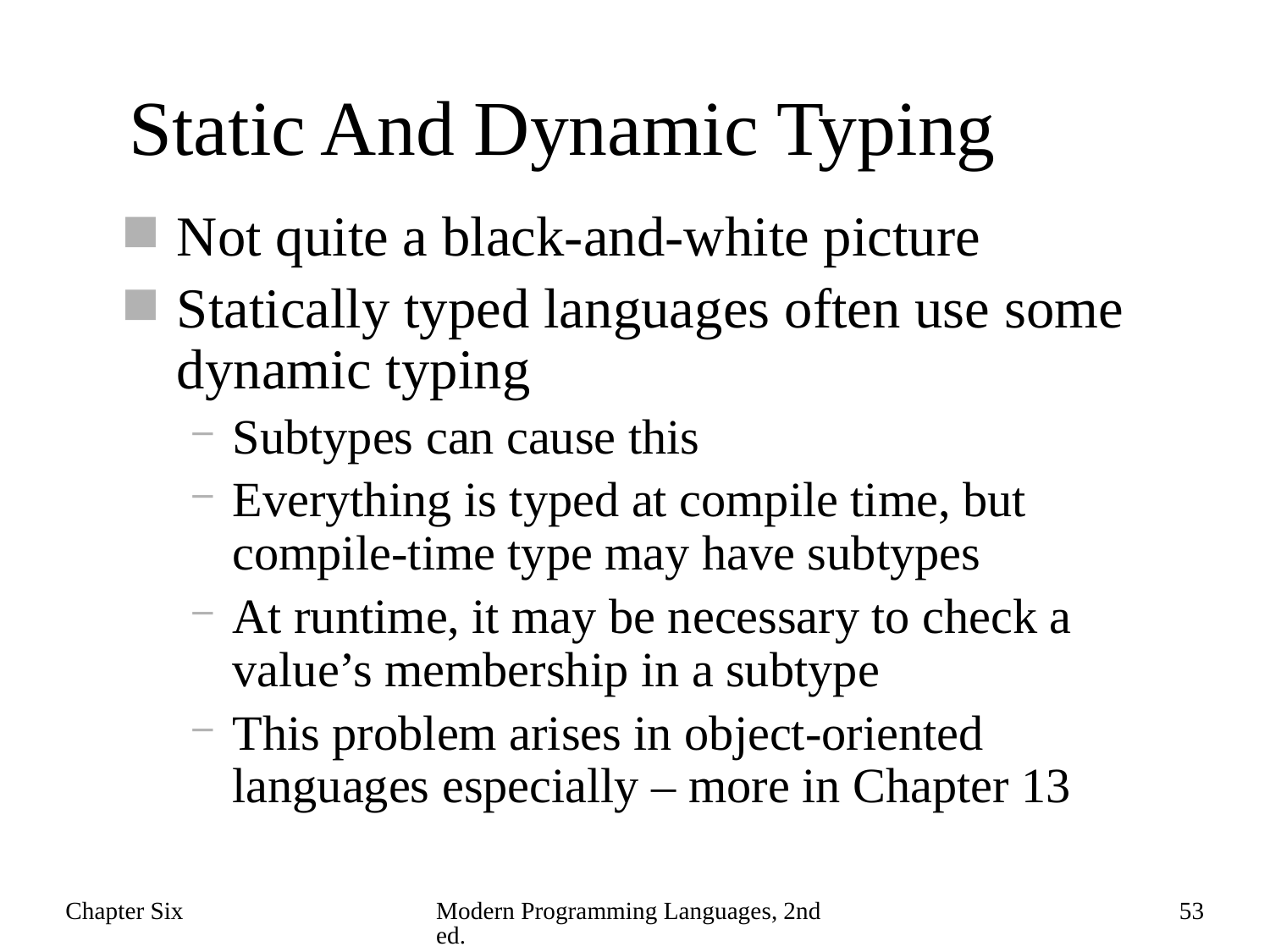

# Static And Dynamic Typing
Not quite a black-and-white picture
Statically typed languages often use some dynamic typing
Subtypes can cause this
Everything is typed at compile time, but compile-time type may have subtypes
At runtime, it may be necessary to check a value’s membership in a subtype
This problem arises in object-oriented languages especially – more in Chapter 13
Chapter Six
Modern Programming Languages, 2nd ed.
53